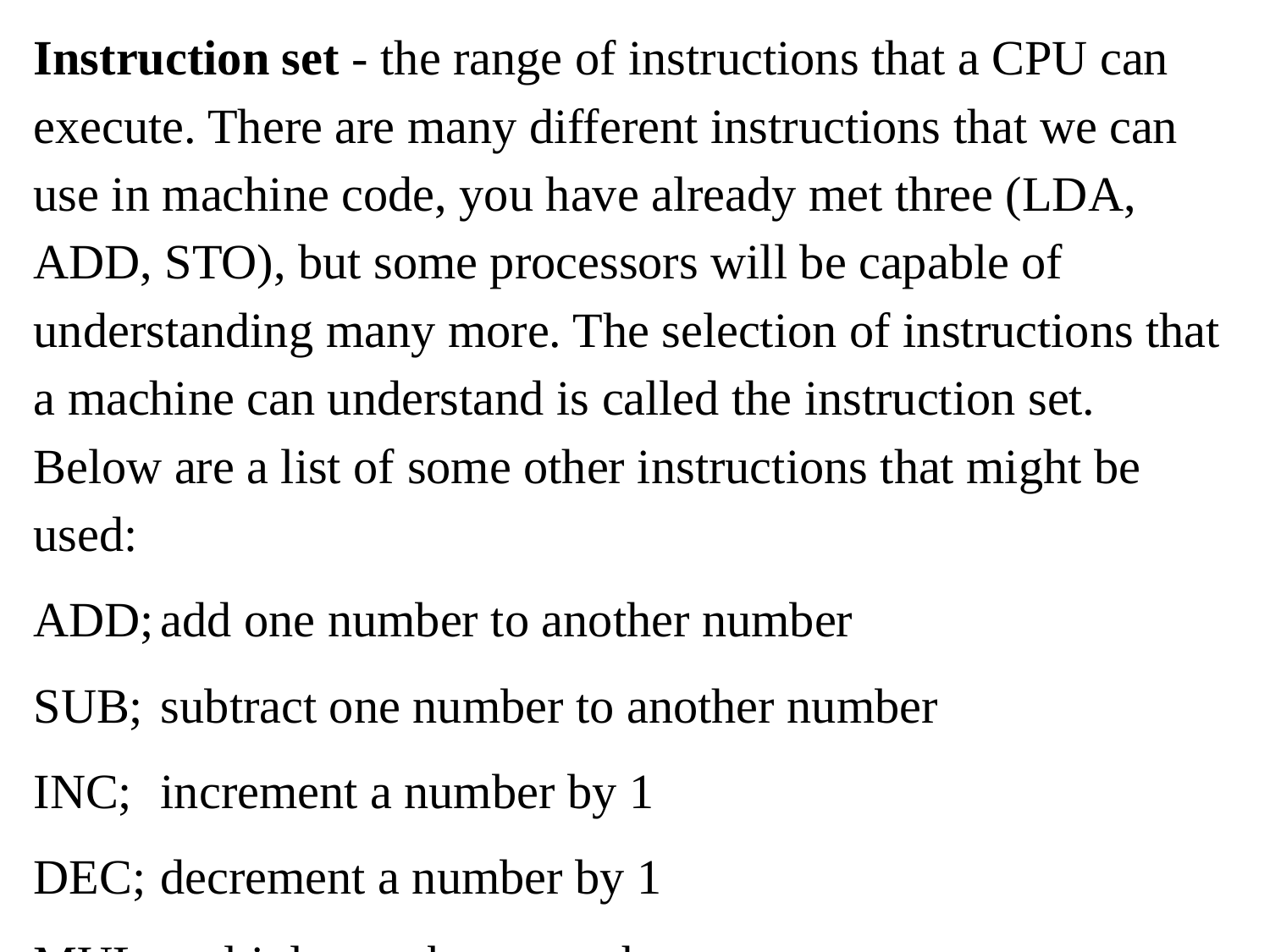

Instruction set - the range of instructions that a CPU can execute. There are many different instructions that we can use in machine code, you have already met three (LDA, ADD, STO), but some processors will be capable of understanding many more. The selection of instructions that a machine can understand is called the instruction set. Below are a list of some other instructions that might be used:
ADD;	add one number to another number
SUB;	subtract one number to another number
INC;	increment a number by 1
DEC;	decrement a number by 1
MUL;	multiply numbers together